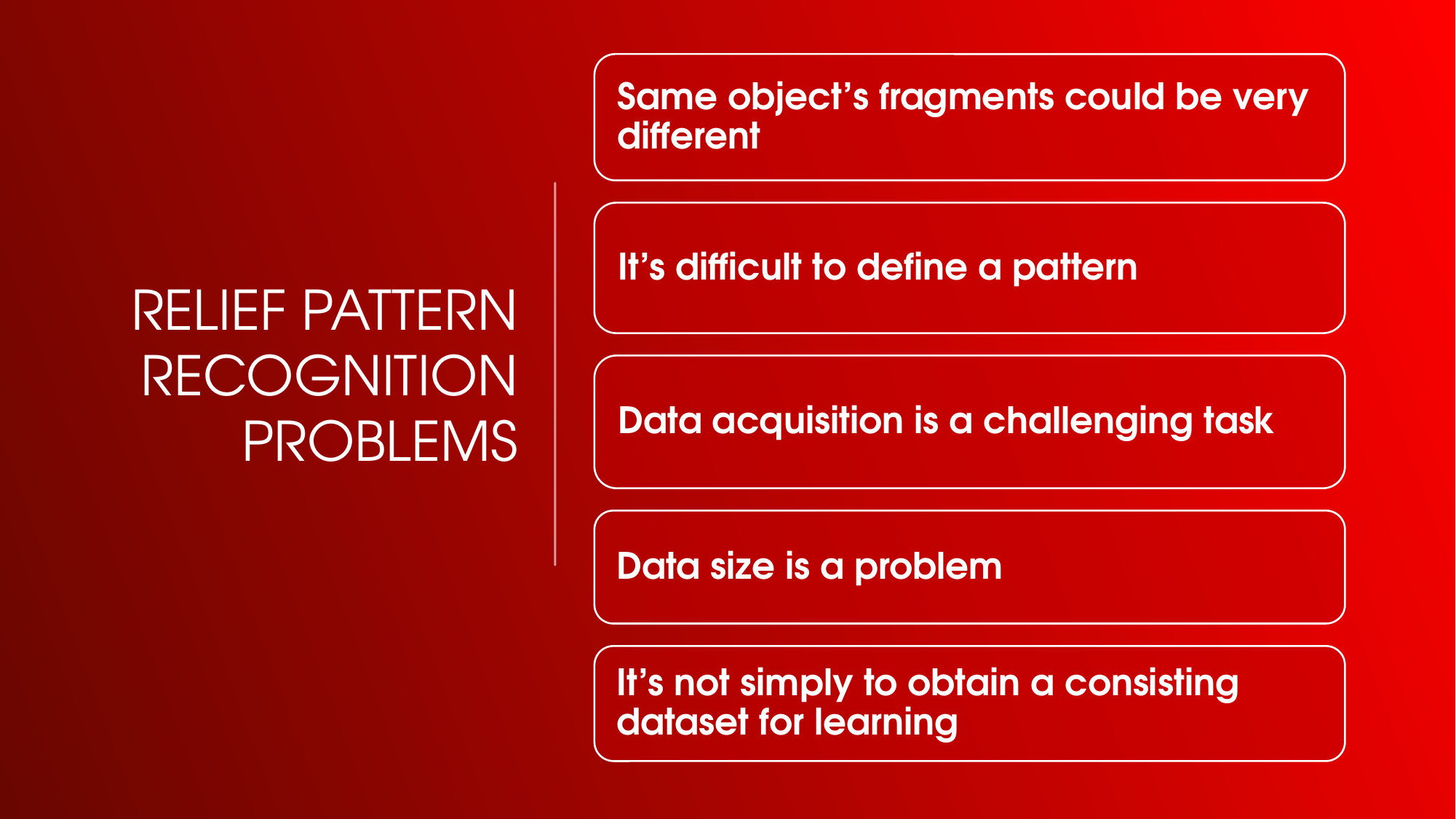

Same object’s fragments could be very different
It’s difficult to define a pattern
Data acquisition is a challenging task
Data size is a problem
It’s not simply to obtain a consisting dataset for learning
# Relief pattern recognition problems